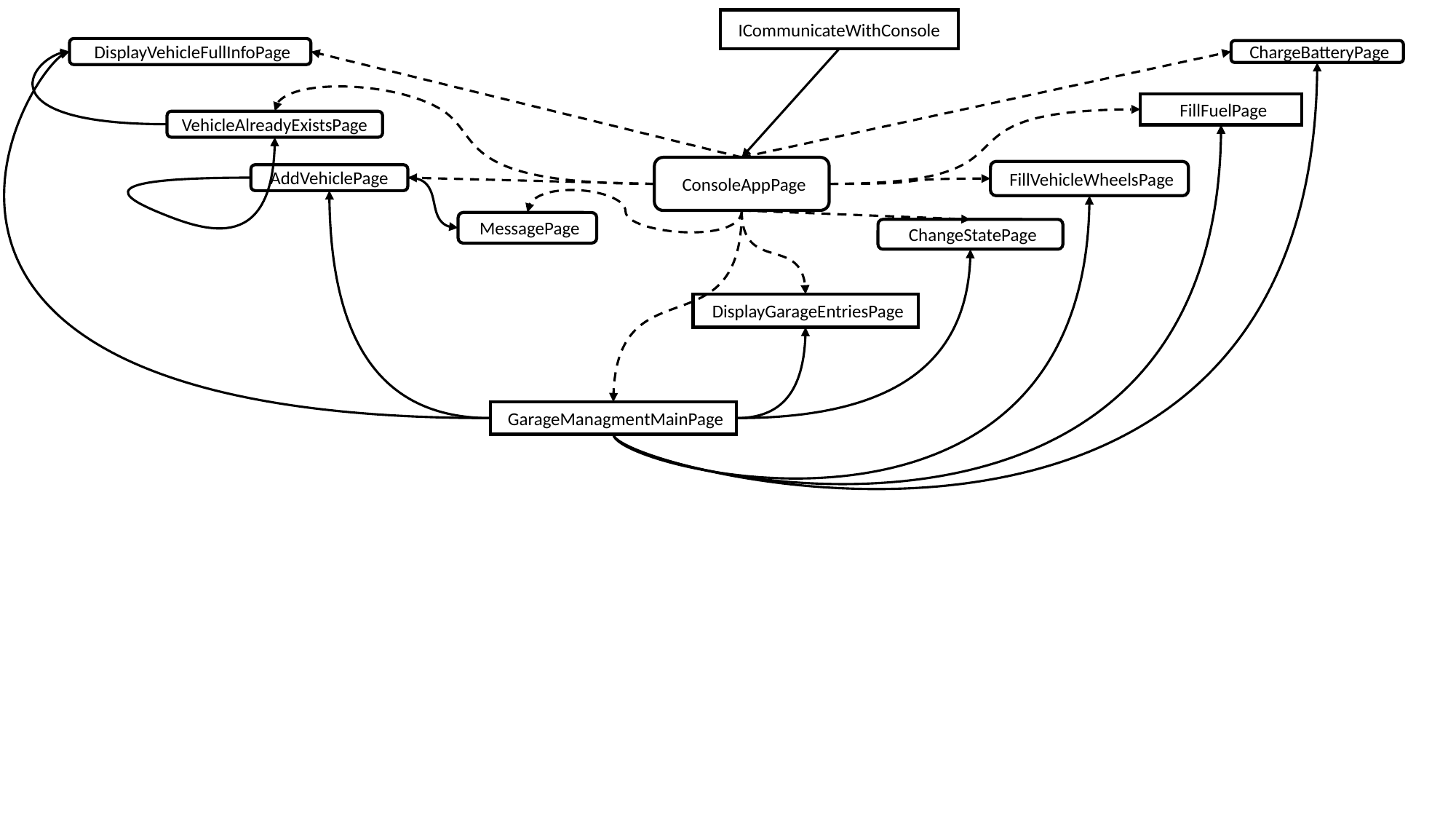

ICommunicateWithConsole
DisplayVehicleFullInfoPage
ChargeBatteryPage
FillFuelPage
VehicleAlreadyExistsPage
ConsoleAppPage
FillVehicleWheelsPage
AddVehiclePage
MessagePage
ChangeStatePage
DisplayGarageEntriesPage
GarageManagmentMainPage